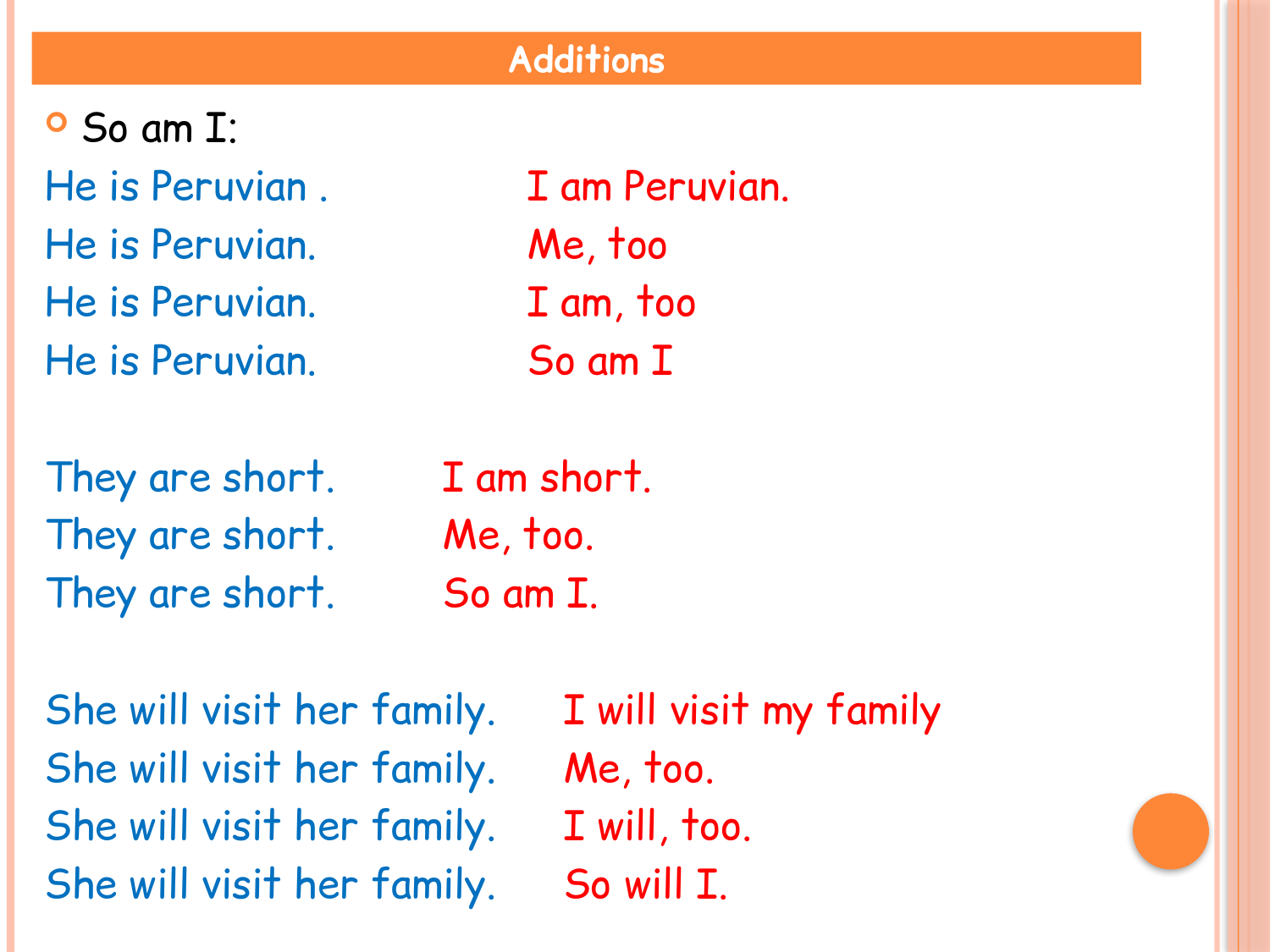

Additions
So am I:
He is Peruvian .		I am Peruvian.
He is Peruvian. 		Me, too
He is Peruvian. 		I am, too
He is Peruvian. 		So am I

They are short.		I am short.
They are short.		Me, too.
They are short.		So am I.

She will visit her family.	I will visit my family
She will visit her family.	Me, too.
She will visit her family.	I will, too.
She will visit her family.	So will I.